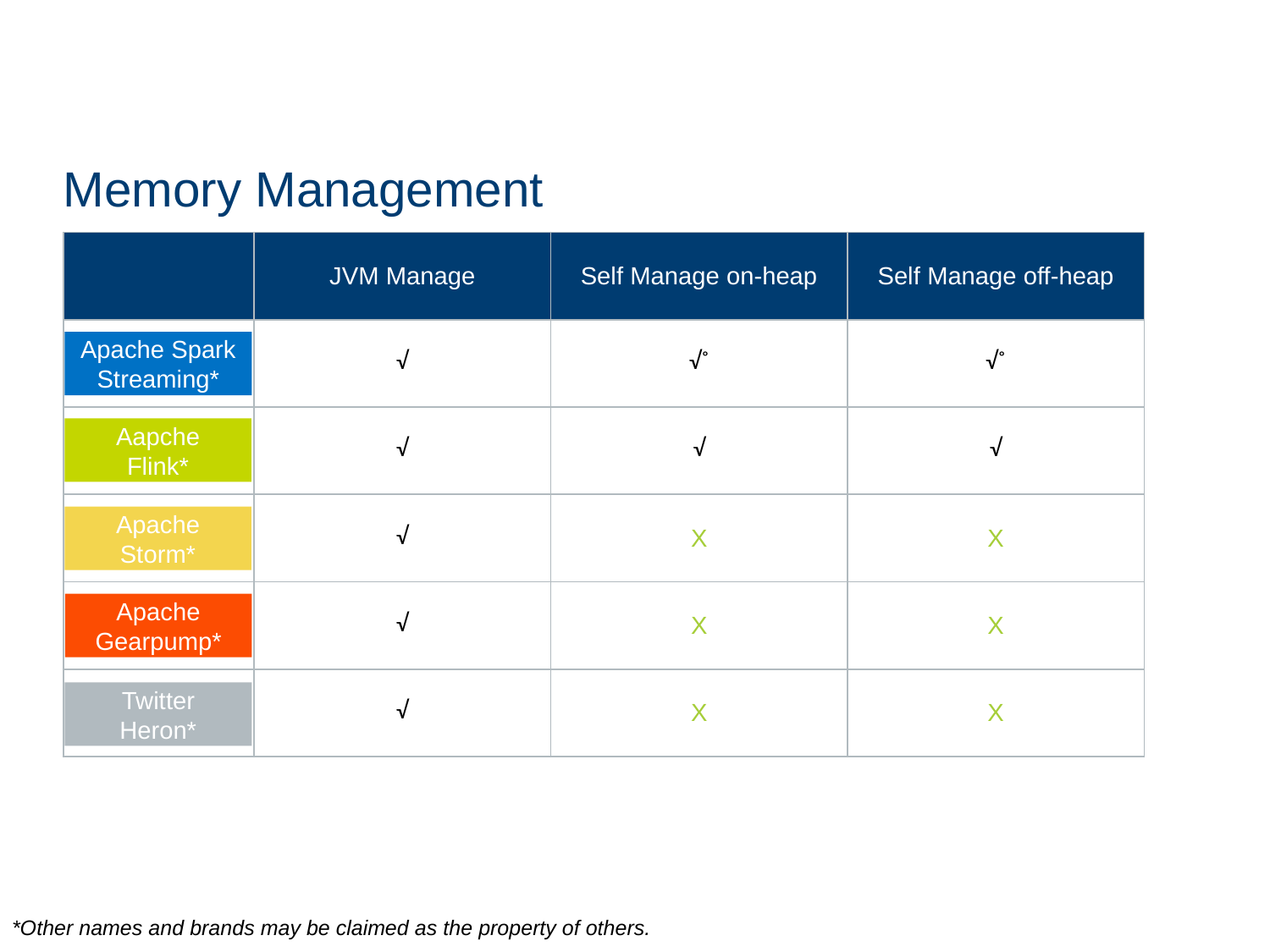

Memory Management
|  | JVM Manage | Self Manage on-heap | Self Manage off-heap |
| --- | --- | --- | --- |
|  | √ | √˚ | √˚ |
|  | √ | √ | √ |
|  | √ | X | X |
|  | √ | X | X |
|  | √ | X | X |
Apache Spark Streaming*
Aapche
Flink*
Apache
Storm*
Apache
Gearpump*
Twitter
Heron*
21
*Other names and brands may be claimed as the property of others.